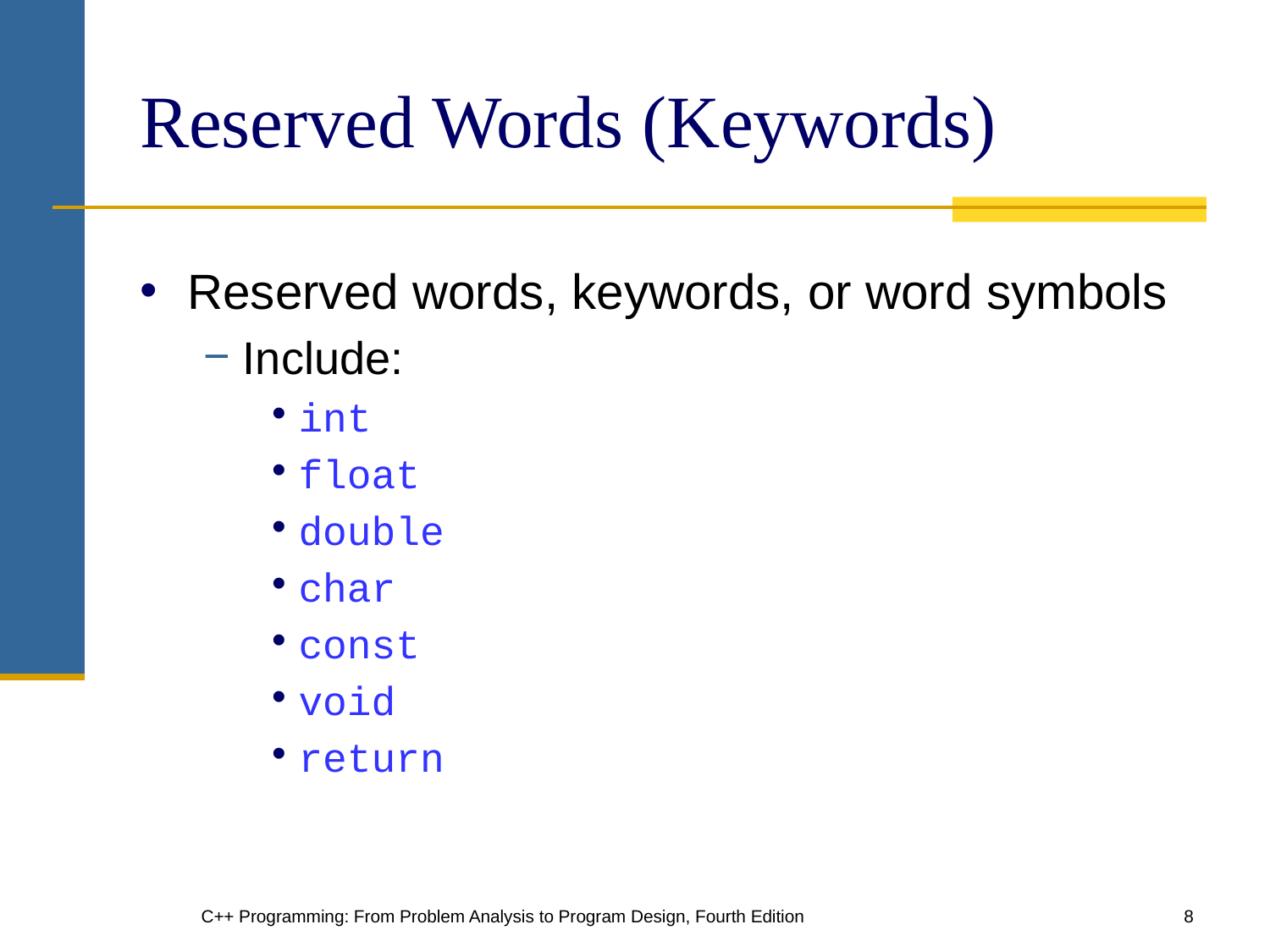

# Reserved Words (Keywords)
Reserved words, keywords, or word symbols
Include:
int
float
double
char
const
void
return
C++ Programming: From Problem Analysis to Program Design, Fourth Edition
8